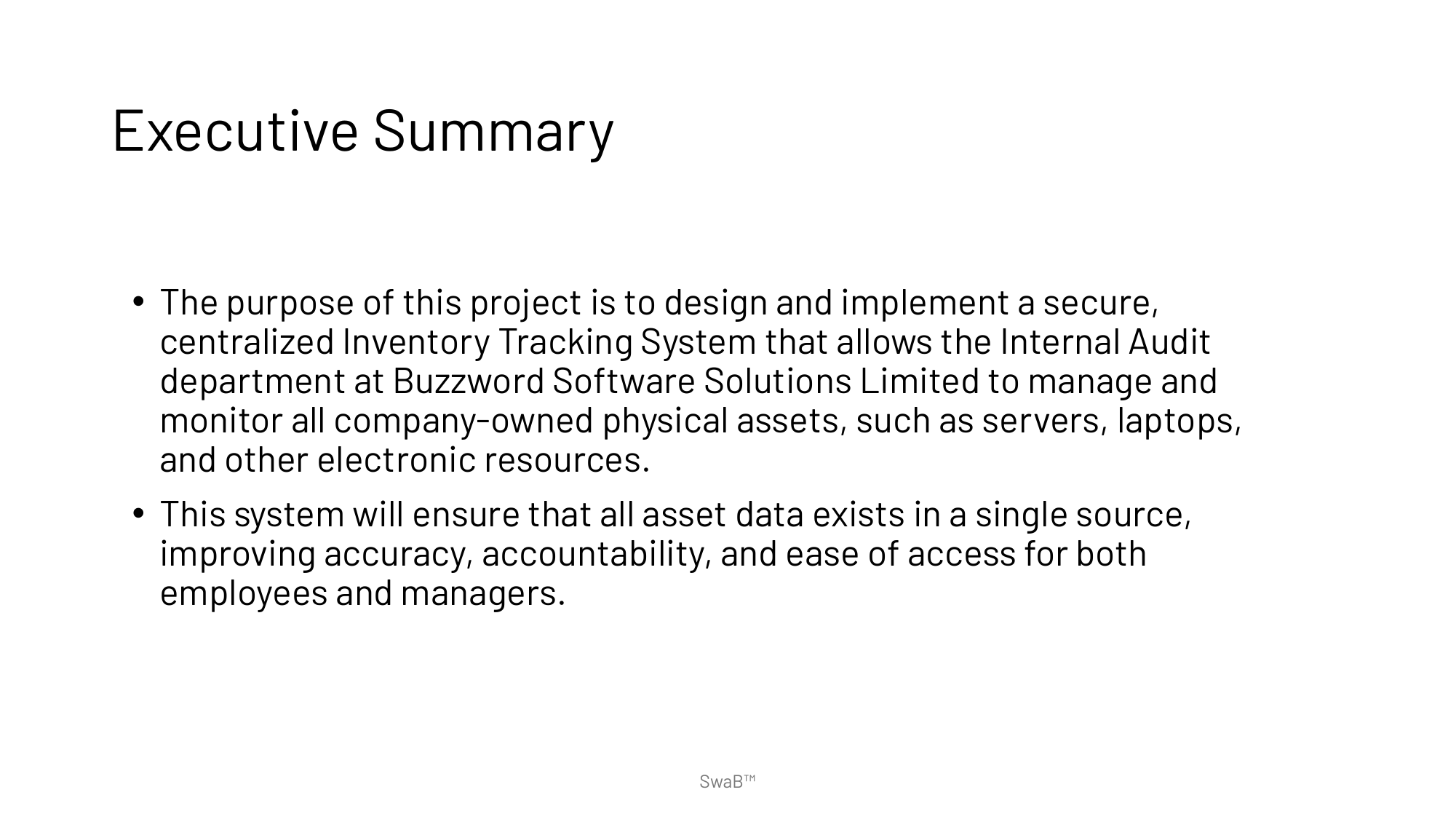

# Executive Summary
The purpose of this project is to design and implement a secure, centralized Inventory Tracking System that allows the Internal Audit department at Buzzword Software Solutions Limited to manage and monitor all company-owned physical assets, such as servers, laptops, and other electronic resources.
This system will ensure that all asset data exists in a single source, improving accuracy, accountability, and ease of access for both employees and managers.
SwaB™